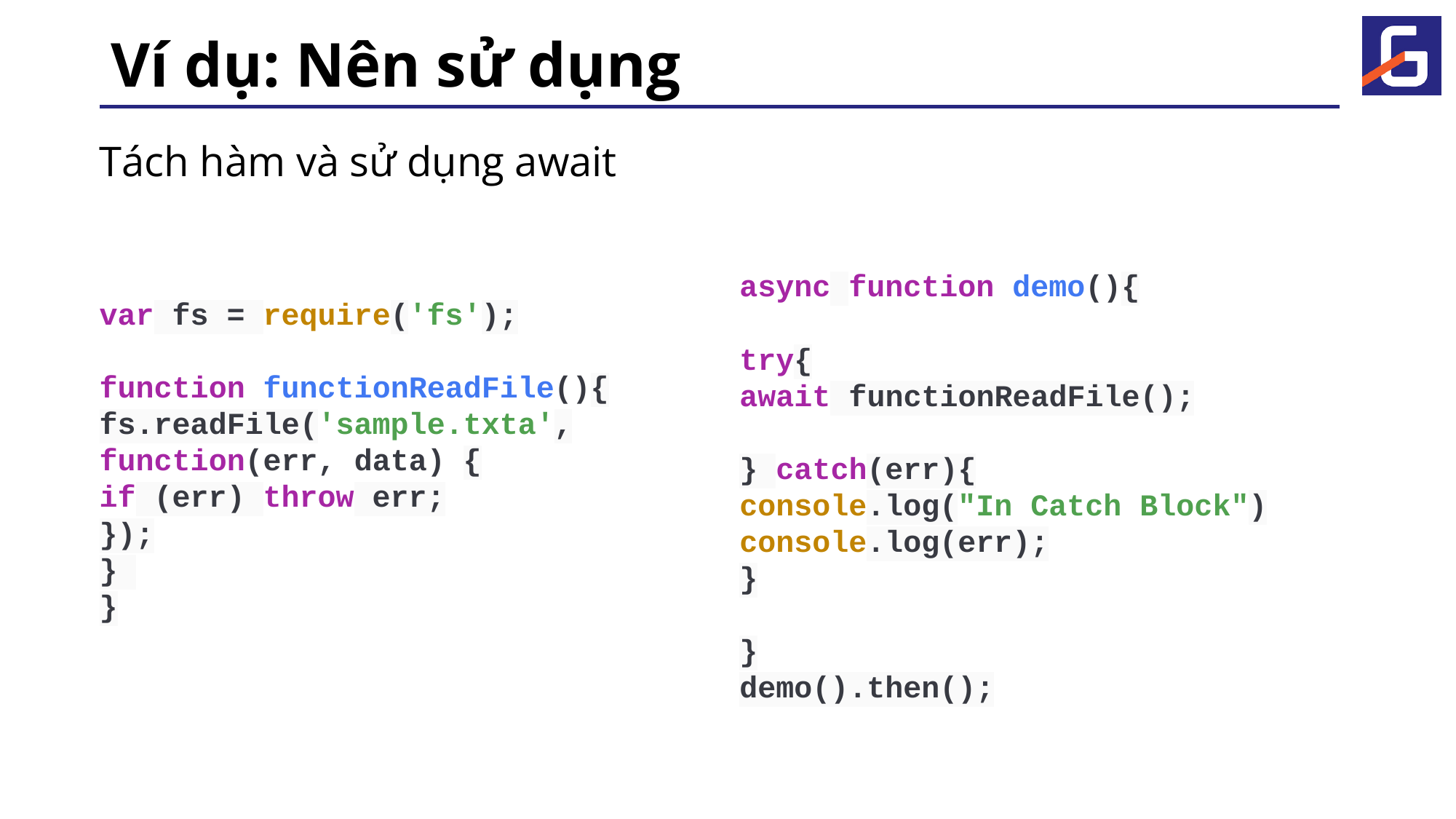

# Ví dụ: Nên sử dụng
Tách hàm và sử dụng await

async function demo(){

try{
await functionReadFile();

} catch(err){
console.log("In Catch Block")
console.log(err);
}

}
demo().then();
var fs = require('fs');

function functionReadFile(){
fs.readFile('sample.txta',
function(err, data) {
if (err) throw err;
});
}
}